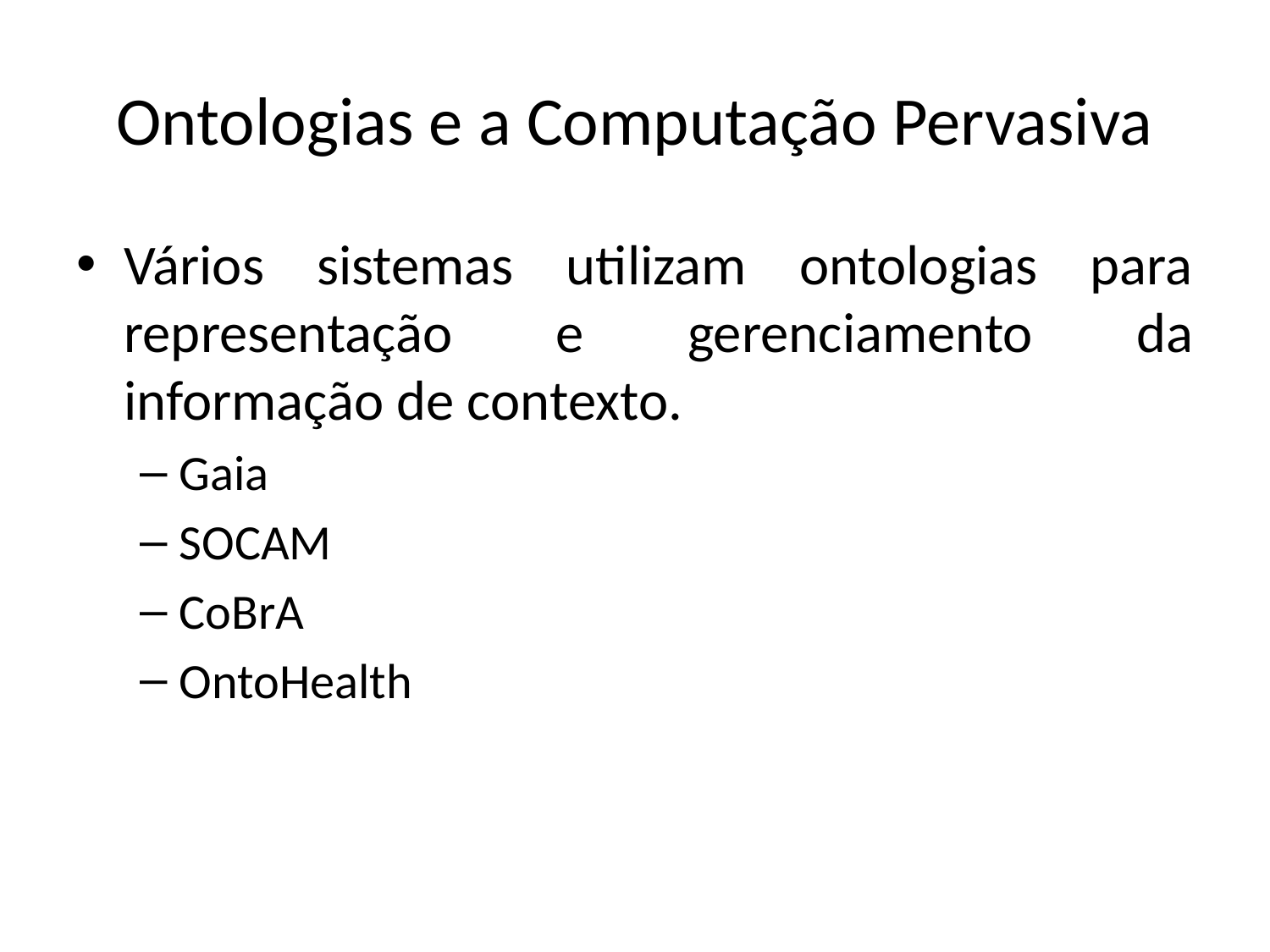

# Ontologias e a Computação Pervasiva
Vários sistemas utilizam ontologias para representação e gerenciamento da informação de contexto.
Gaia
SOCAM
CoBrA
OntoHealth